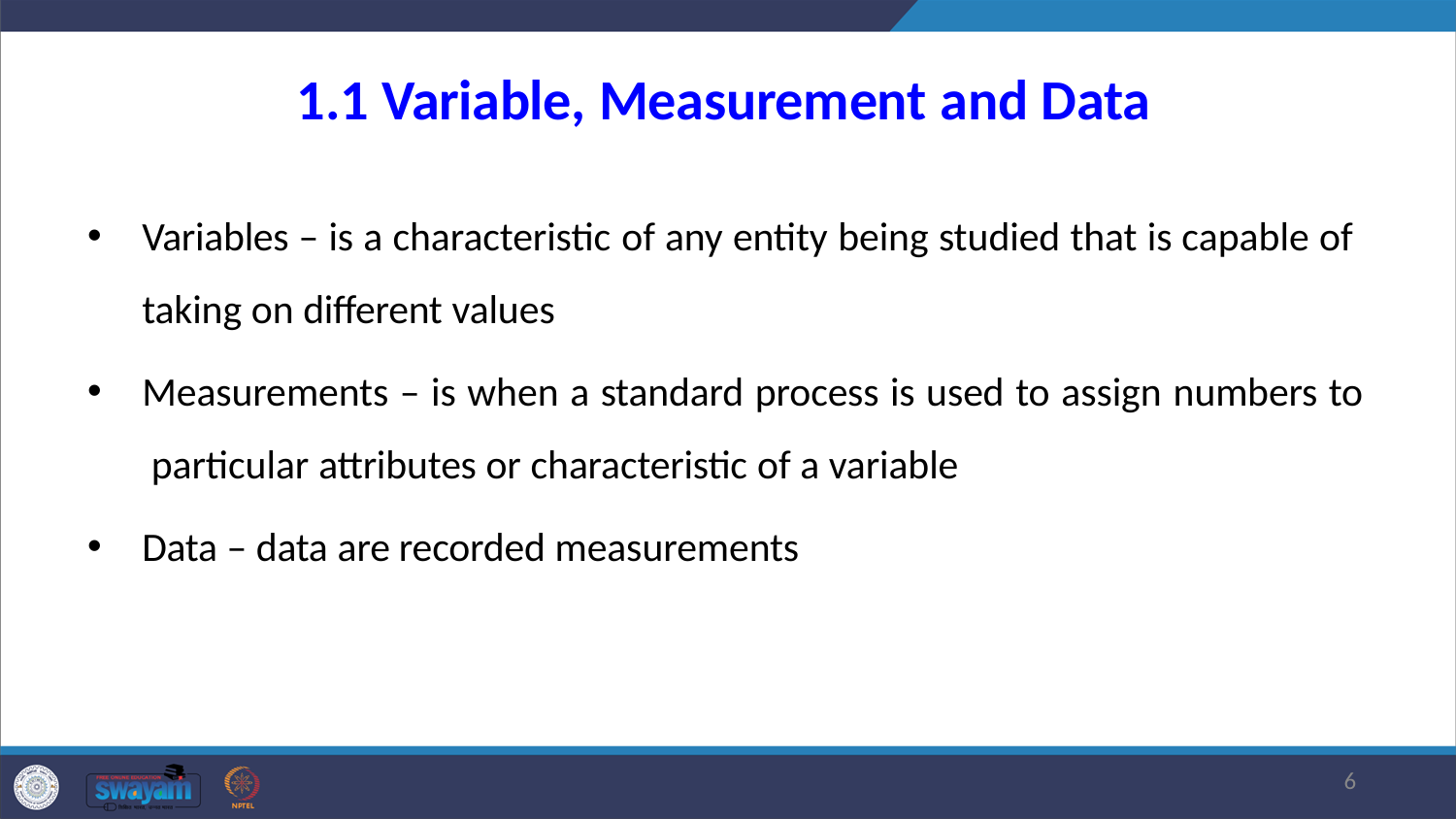

# 1.1 Variable, Measurement and Data
Variables – is a characteristic of any entity being studied that is capable of  taking on different values
Measurements – is when a standard process is used to assign numbers to  particular attributes or characteristic of a variable
Data – data are recorded measurements
6